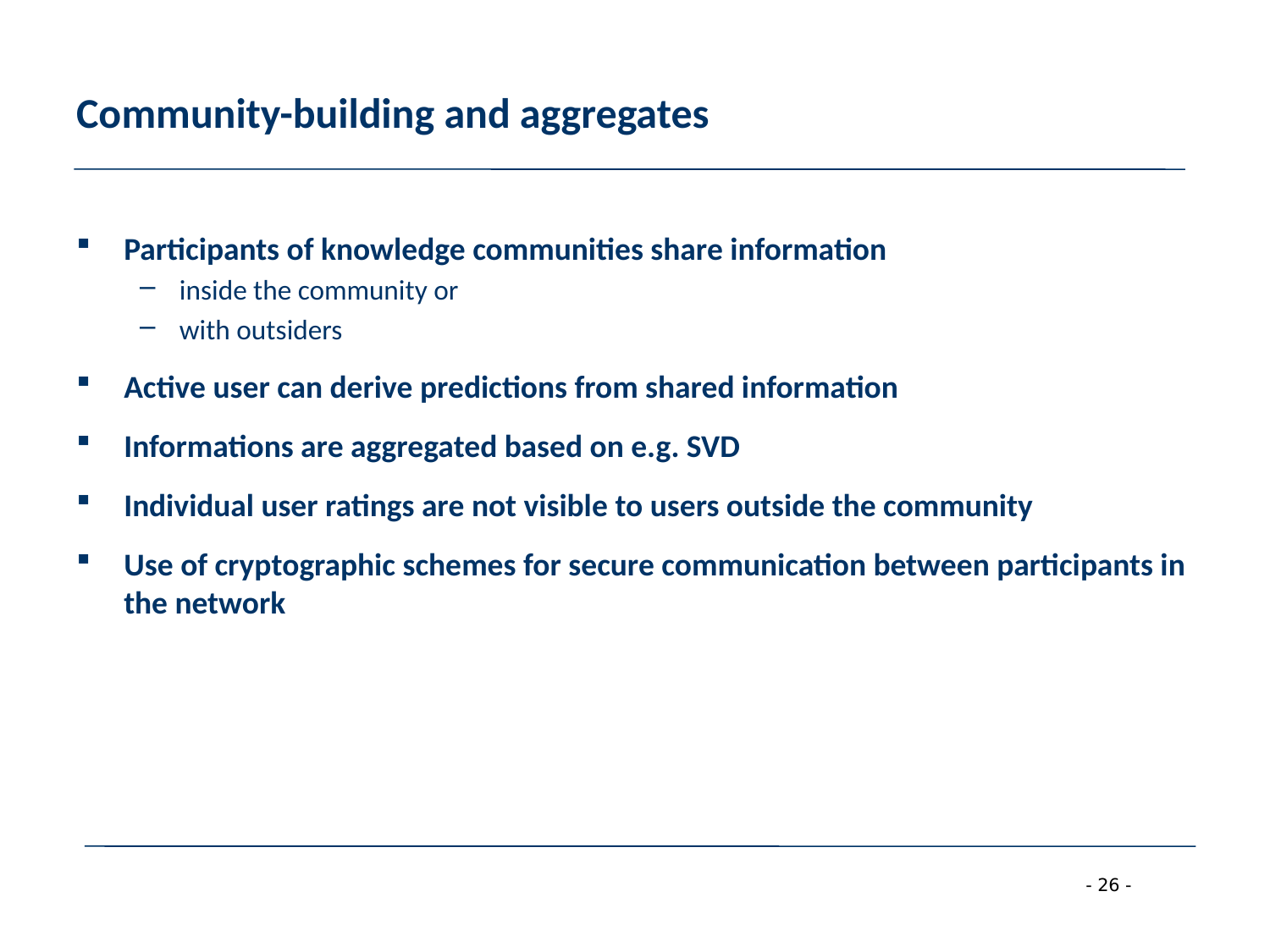

# Community-building and aggregates
Participants of knowledge communities share information
inside the community or
with outsiders
Active user can derive predictions from shared information
Informations are aggregated based on e.g. SVD
Individual user ratings are not visible to users outside the community
Use of cryptographic schemes for secure communication between participants in the network